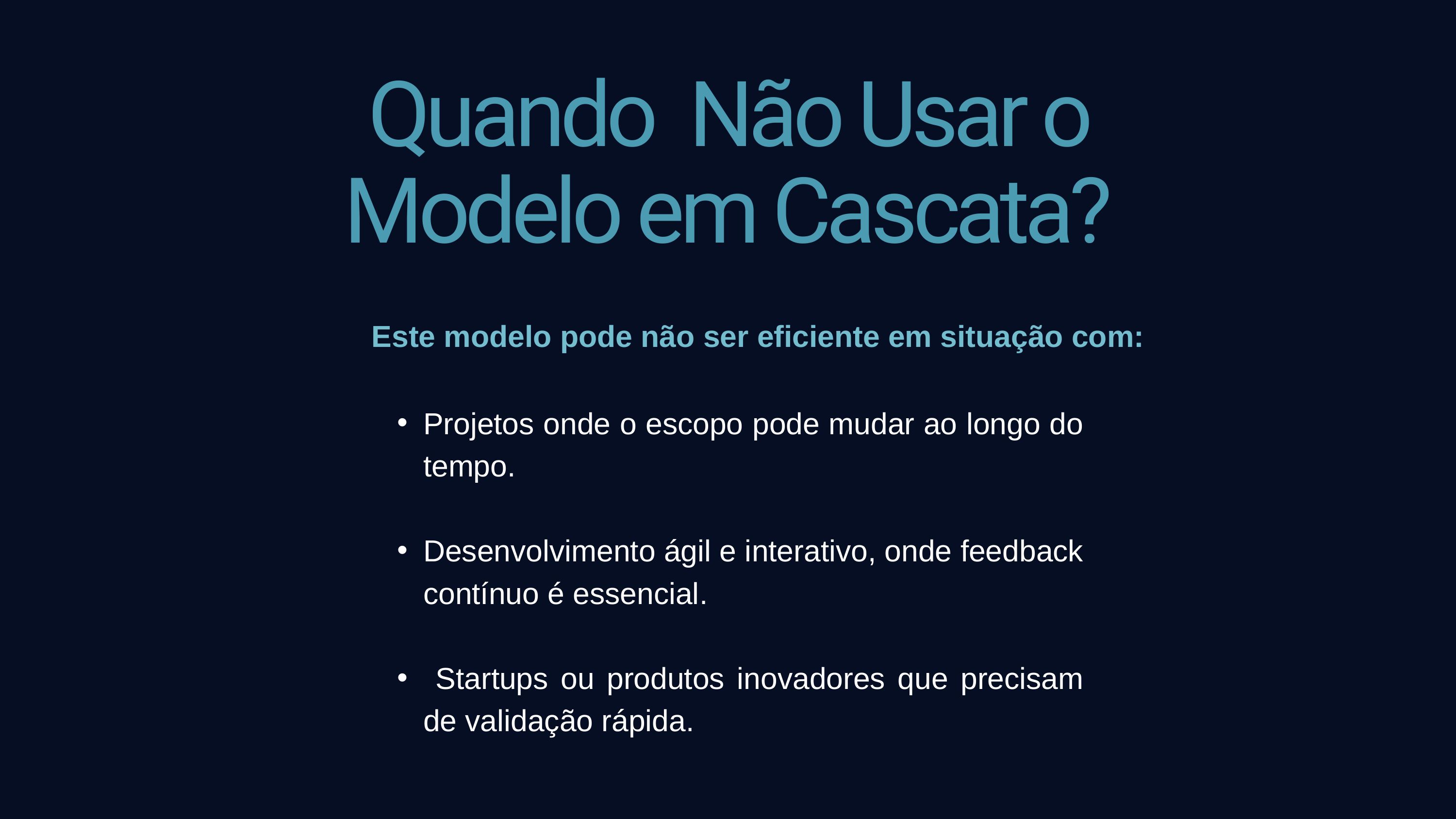

Quando  Não Usar o Modelo em Cascata?
Este modelo pode não ser eficiente em situação com:
Projetos onde o escopo pode mudar ao longo do tempo.

Desenvolvimento ágil e interativo, onde feedback contínuo é essencial.

 Startups ou produtos inovadores que precisam de validação rápida.